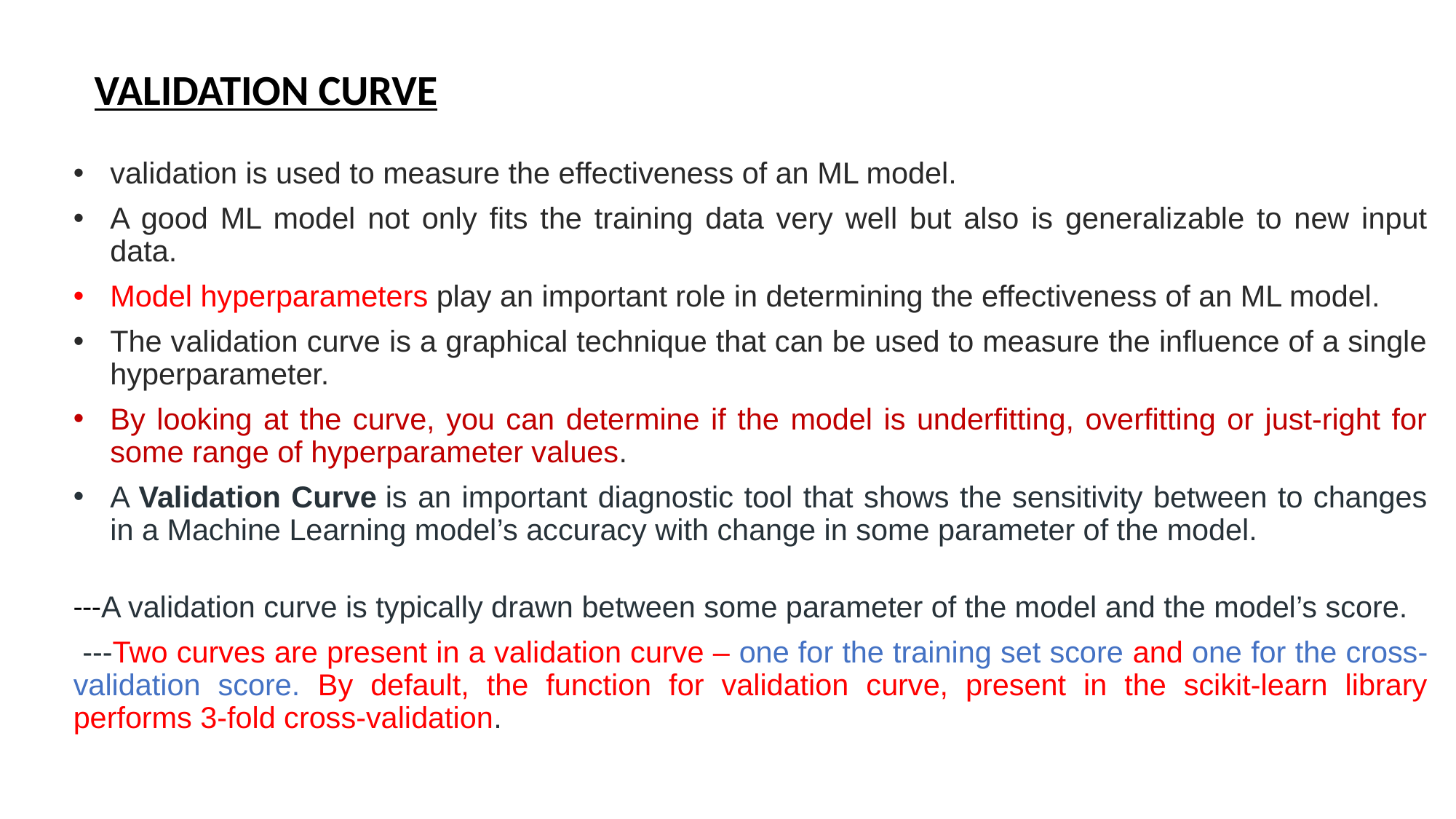

# VALIDATION CURVE
validation is used to measure the effectiveness of an ML model.
A good ML model not only fits the training data very well but also is generalizable to new input data.
Model hyperparameters play an important role in determining the effectiveness of an ML model.
The validation curve is a graphical technique that can be used to measure the influence of a single hyperparameter.
By looking at the curve, you can determine if the model is underfitting, overfitting or just-right for some range of hyperparameter values.
A Validation Curve is an important diagnostic tool that shows the sensitivity between to changes in a Machine Learning model’s accuracy with change in some parameter of the model.
---A validation curve is typically drawn between some parameter of the model and the model’s score.
 ---Two curves are present in a validation curve – one for the training set score and one for the cross-validation score. By default, the function for validation curve, present in the scikit-learn library performs 3-fold cross-validation.